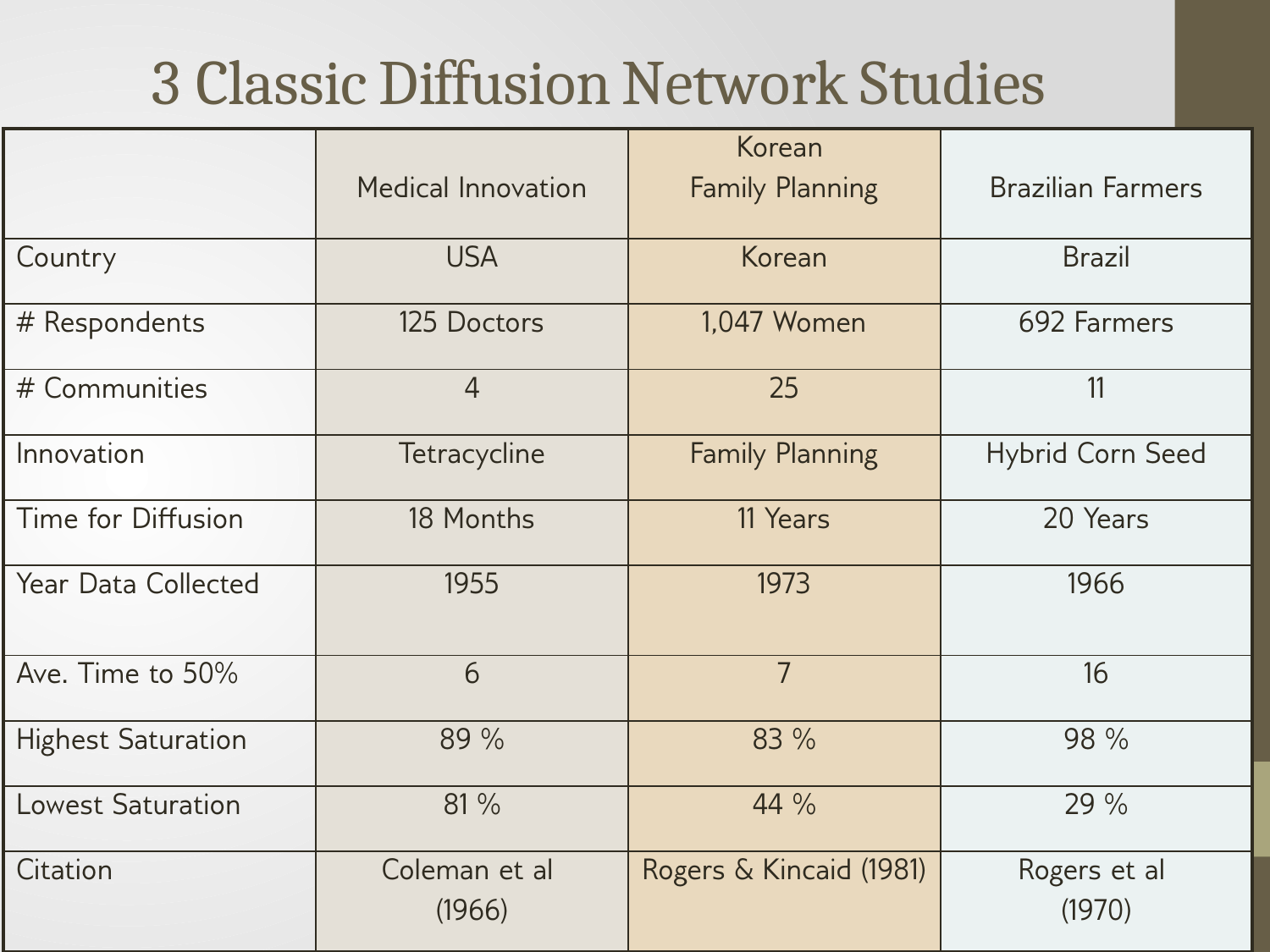

3 Classic Diffusion Network Studies
|  | Medical Innovation | Korean Family Planning | Brazilian Farmers |
| --- | --- | --- | --- |
| Country | USA | Korean | Brazil |
| # Respondents | 125 Doctors | 1,047 Women | 692 Farmers |
| # Communities | 4 | 25 | 11 |
| Innovation | Tetracycline | Family Planning | Hybrid Corn Seed |
| Time for Diffusion | 18 Months | 11 Years | 20 Years |
| Year Data Collected | 1955 | 1973 | 1966 |
| Ave. Time to 50% | 6 | 7 | 16 |
| Highest Saturation | 89 % | 83 % | 98 % |
| Lowest Saturation | 81 % | 44 % | 29 % |
| Citation | Coleman et al (1966) | Rogers & Kincaid (1981) | Rogers et al (1970) |